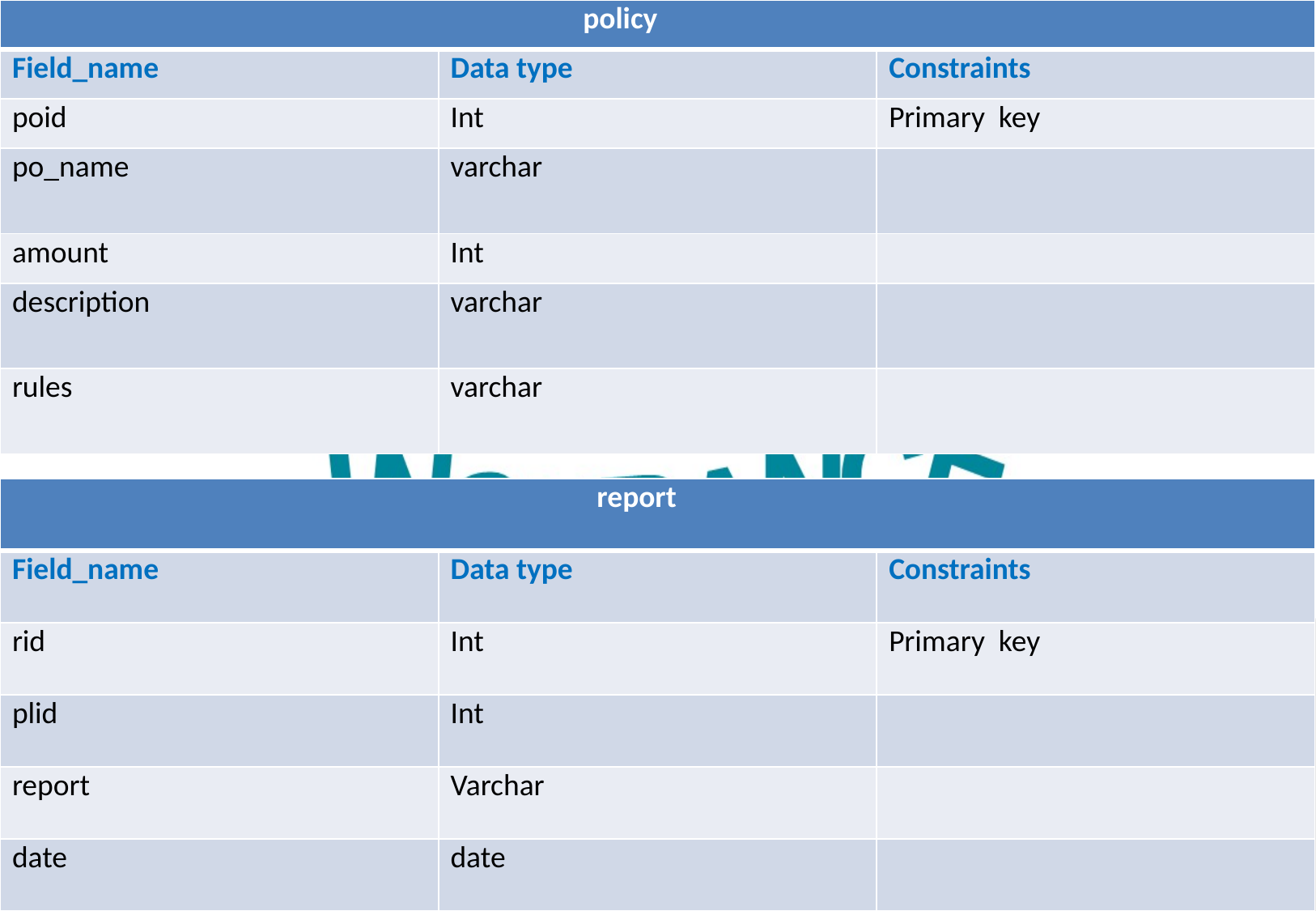

| policy |  |  |
| --- | --- | --- |
| Field\_name | Data type | Constraints |
| poid | Int | Primary key |
| po\_name | varchar |  |
| amount | Int |  |
| description | varchar |  |
| rules | varchar |  |
| report |  |  |
| --- | --- | --- |
| Field\_name | Data type | Constraints |
| rid | Int | Primary key |
| plid | Int |  |
| report | Varchar |  |
| date | date |  |